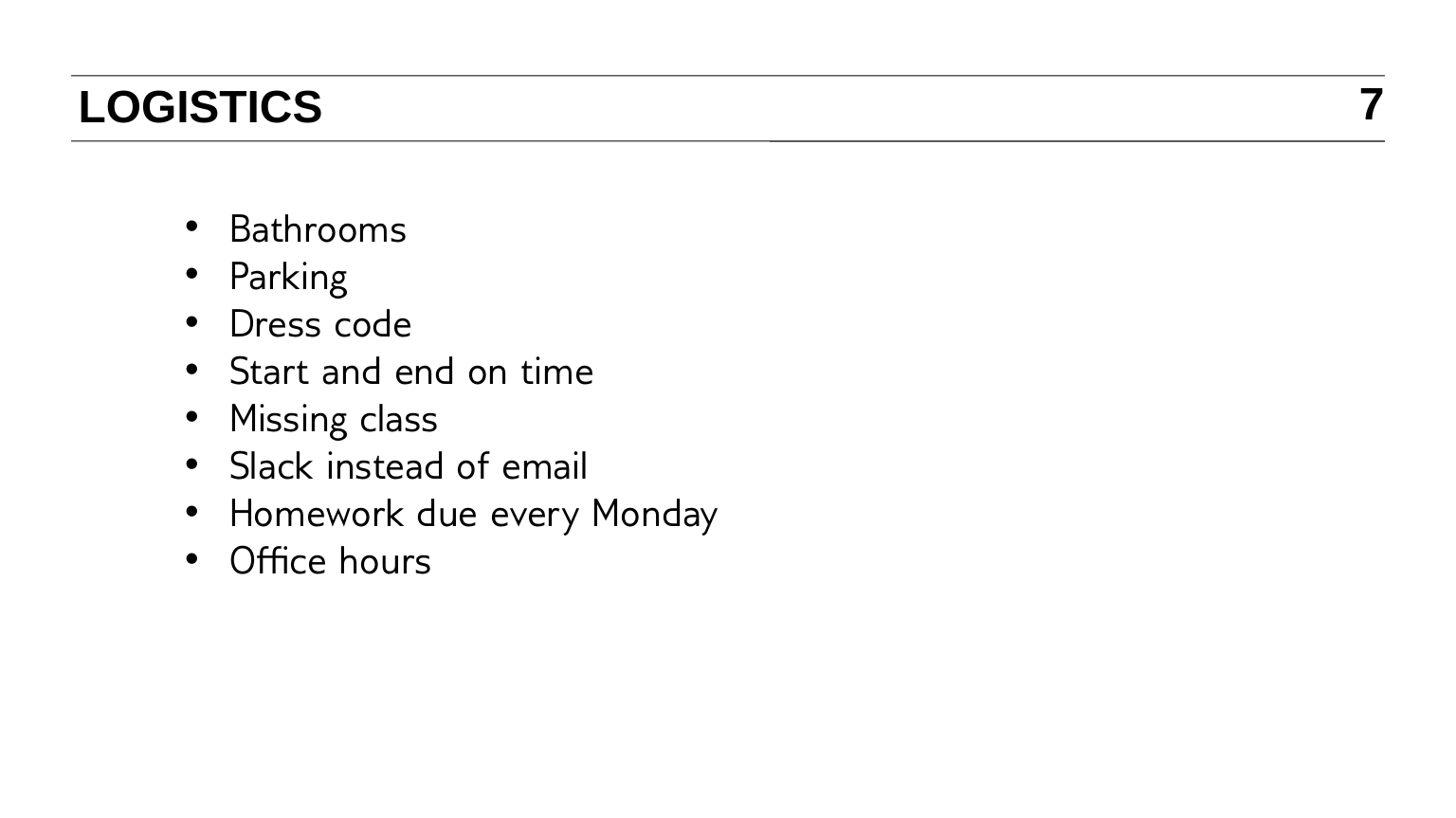

Logistics
7
Bathrooms
Parking
Dress code
Start and end on time
Missing class
Slack instead of email
Homework due every Monday
Office hours